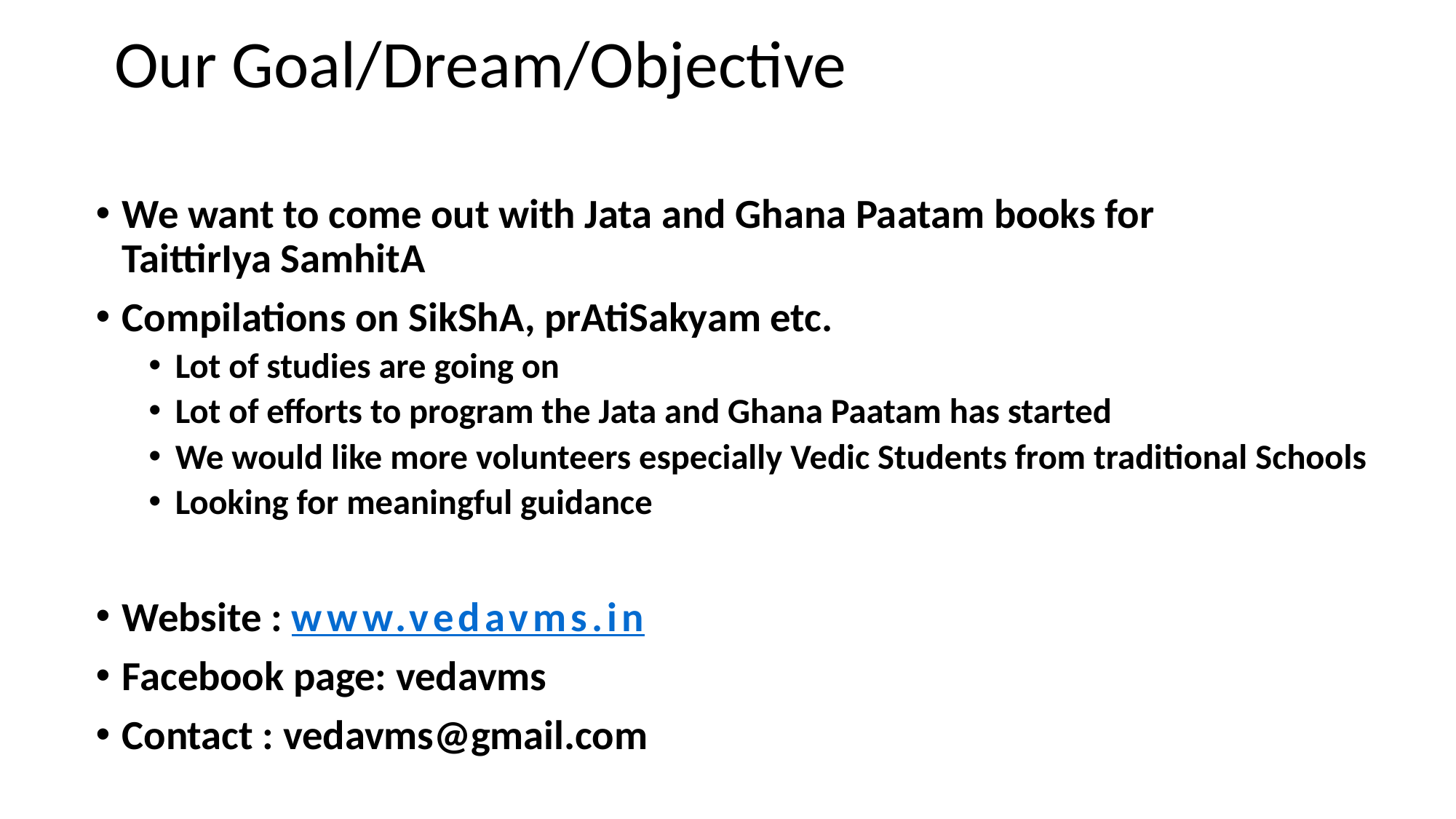

# Our Goal/Dream/Objective
We want to come out with Jata and Ghana Paatam books for
TaittirIya SamhitA
Compilations on SikShA, prAtiSakyam etc.
Lot of studies are going on
Lot of efforts to program the Jata and Ghana Paatam has started
We would like more volunteers especially Vedic Students from traditional Schools
Looking for meaningful guidance

Website : www.vedavms.in
Facebook page: vedavms
Contact : vedavms@gmail.com